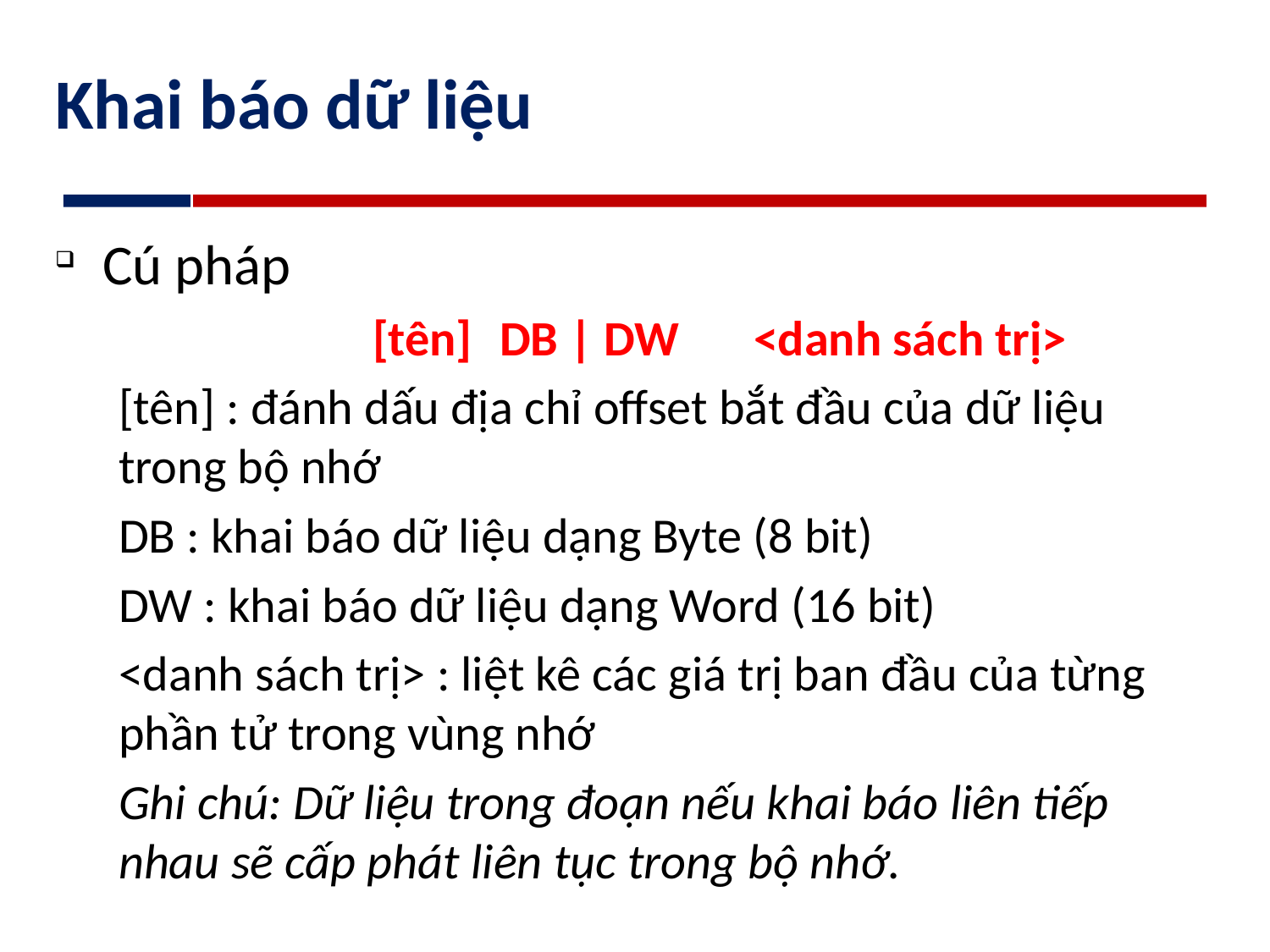

# Khai báo dữ liệu
Cú pháp
		[tên]	DB | DW	<danh sách trị>
[tên] : đánh dấu địa chỉ offset bắt đầu của dữ liệu trong bộ nhớ
DB : khai báo dữ liệu dạng Byte (8 bit)
DW : khai báo dữ liệu dạng Word (16 bit)
<danh sách trị> : liệt kê các giá trị ban đầu của từng  phần tử trong vùng nhớ
Ghi chú: Dữ liệu trong đoạn nếu khai báo liên tiếp nhau sẽ cấp phát liên tục trong bộ nhớ.